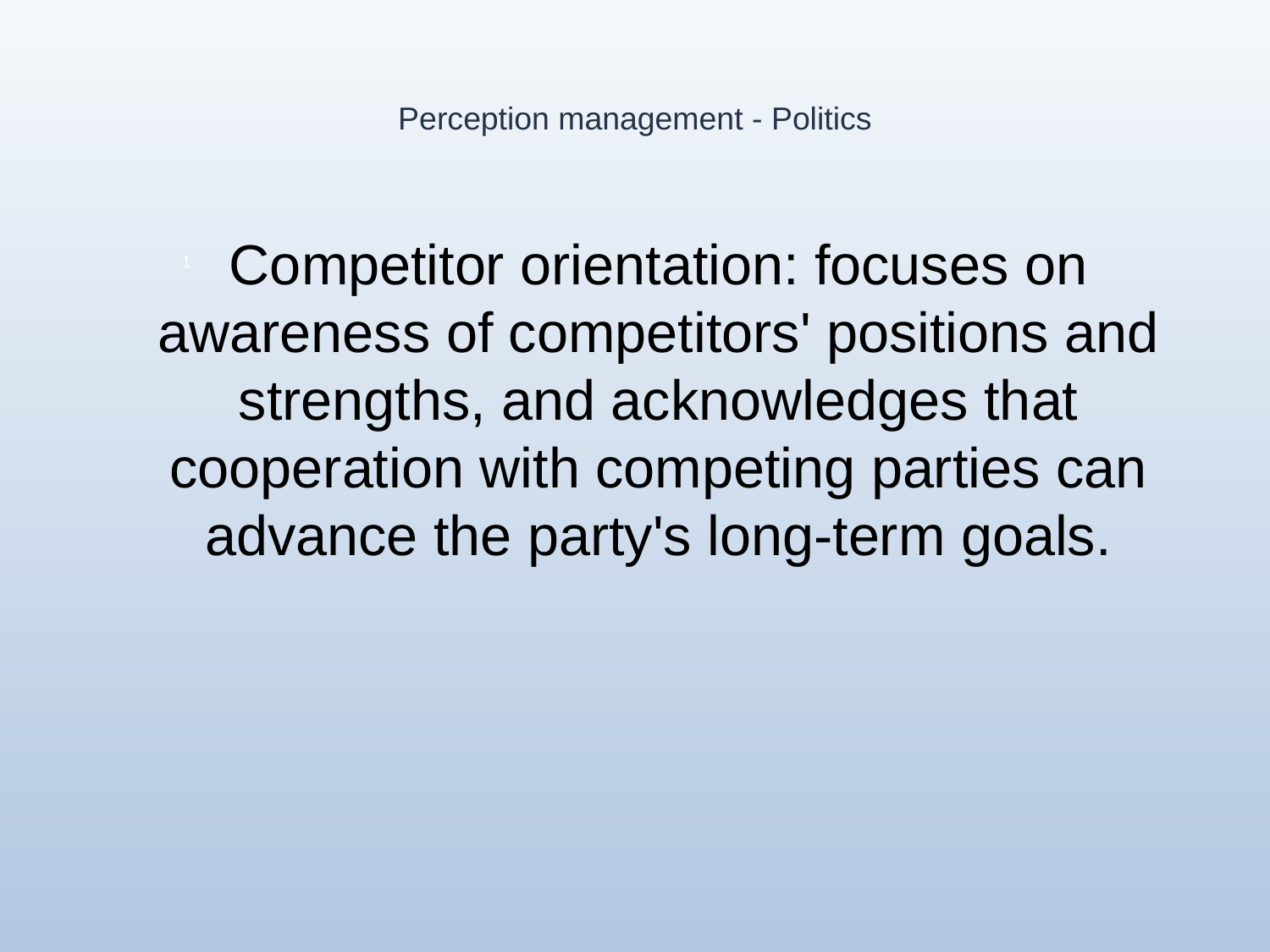

# Perception management - Politics
Competitor orientation: focuses on awareness of competitors' positions and strengths, and acknowledges that cooperation with competing parties can advance the party's long-term goals.